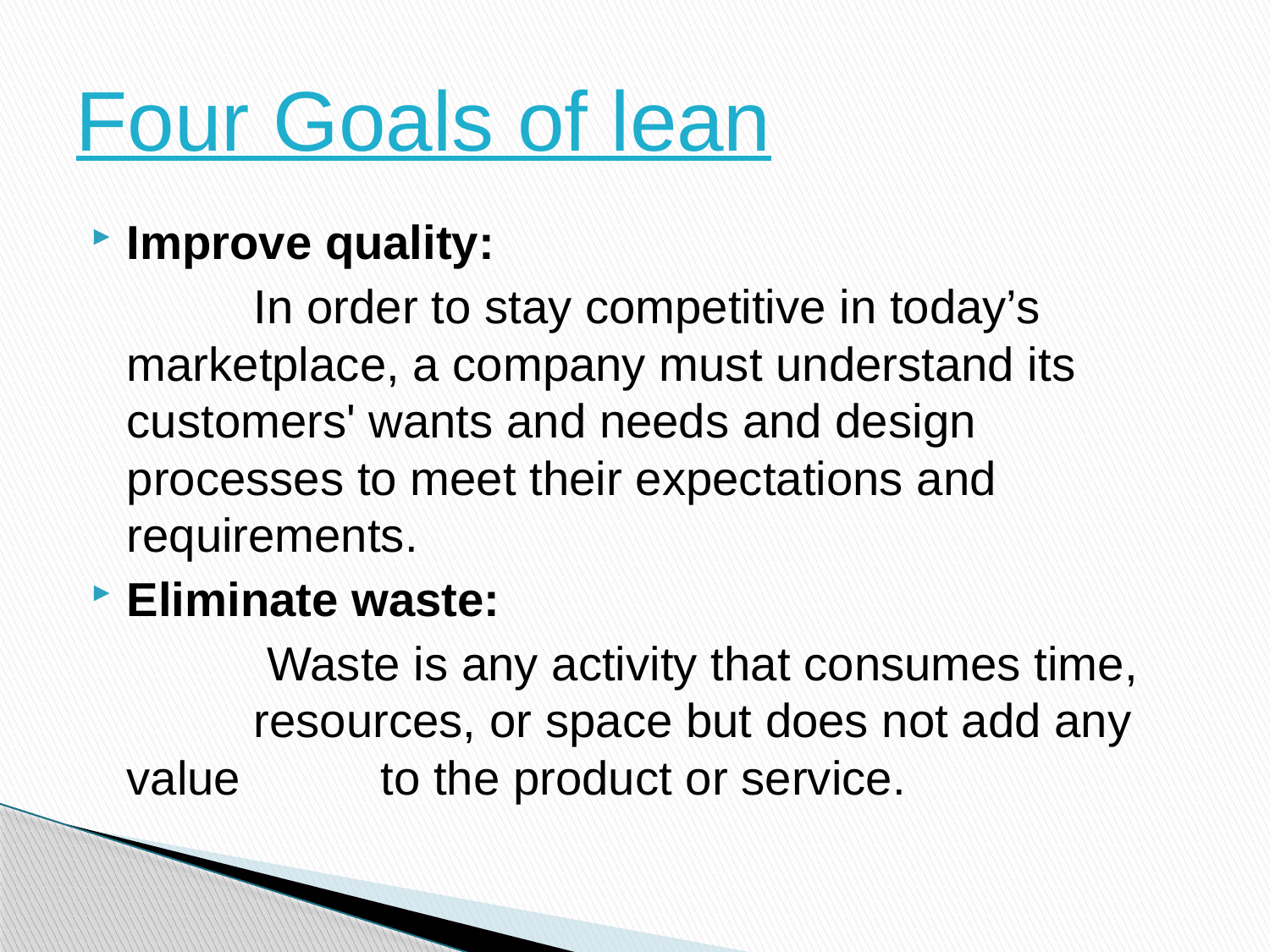

# Four Goals of lean
Improve quality:
		In order to stay competitive in today’s 	marketplace, a company must understand its 	customers' wants and needs and design 	processes to meet their expectations and 	requirements.
Eliminate waste:
		 Waste is any activity that consumes time, 	resources, or space but does not add any value 	to the product or service.